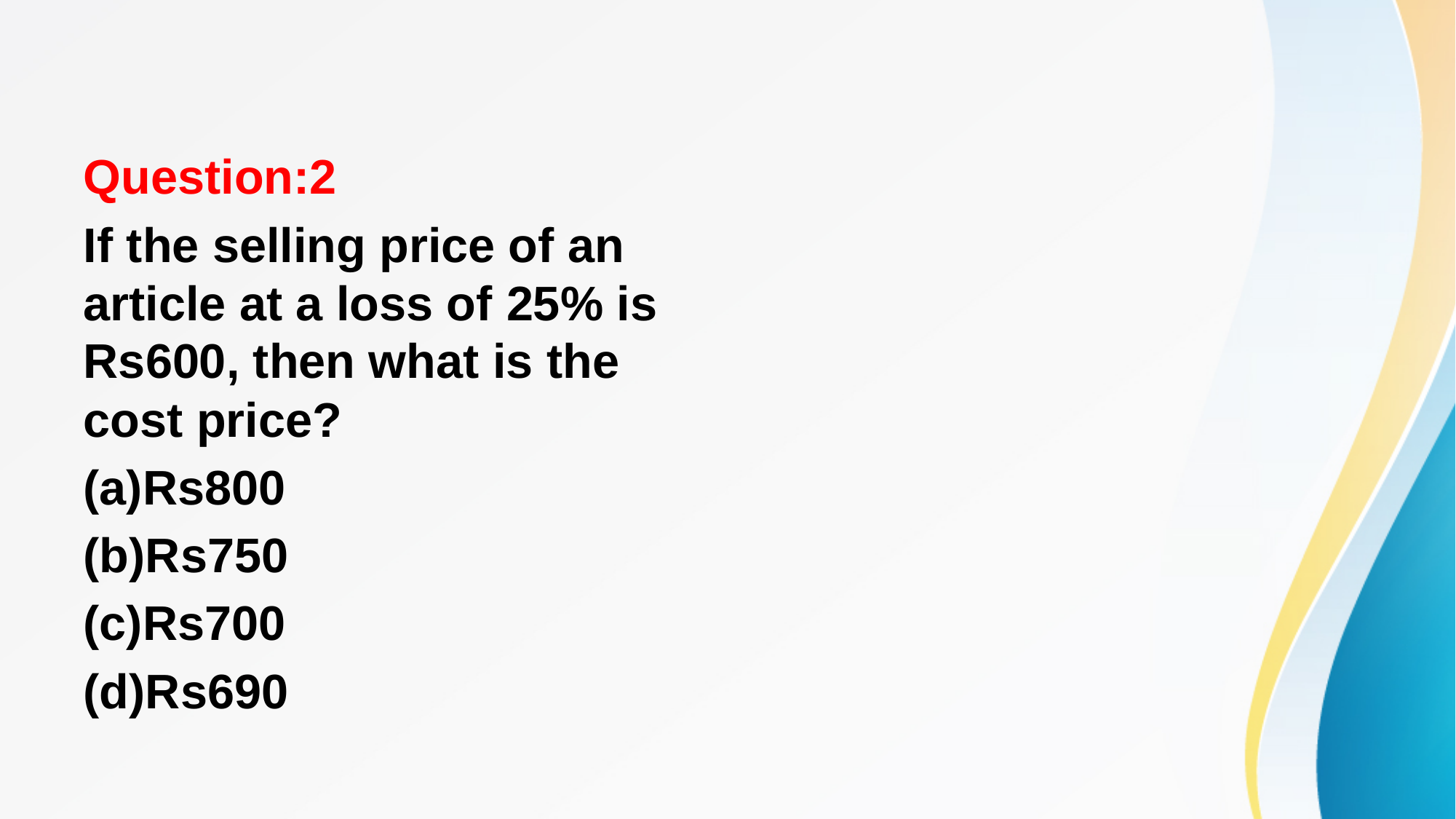

#
Question:2
If the selling price of an article at a loss of 25% is Rs600, then what is the cost price?
(a)Rs800
(b)Rs750
(c)Rs700
(d)Rs690